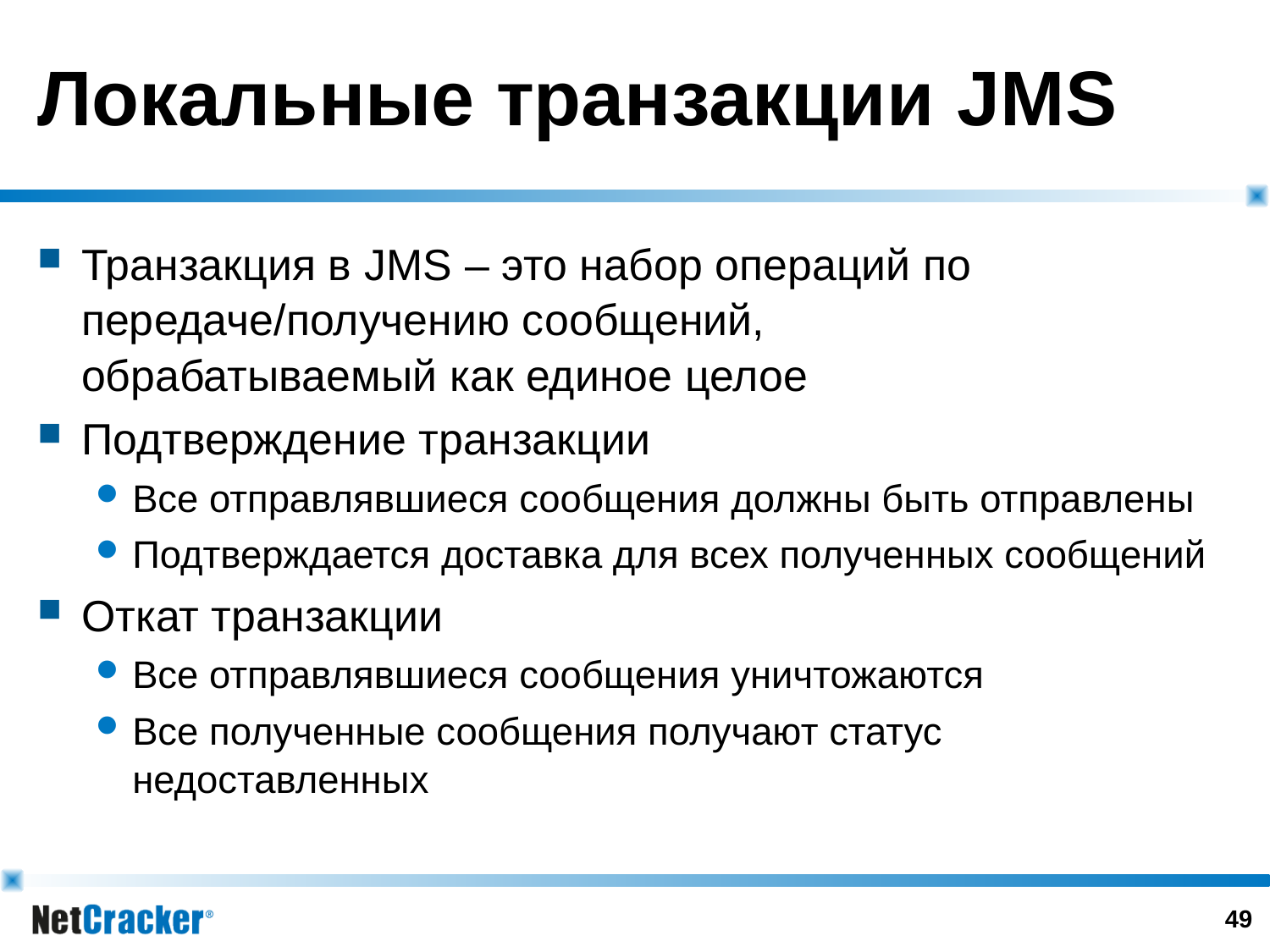

# Локальные транзакции JMS
Транзакция в JMS – это набор операций по передаче/получению сообщений,
обрабатываемый как единое целое
Подтверждение транзакции
Все отправлявшиеся сообщения должны быть отправлены
Подтверждается доставка для всех полученных сообщений
Откат транзакции
Все отправлявшиеся сообщения уничтожаются
Все полученные сообщения получают статус недоставленных
49